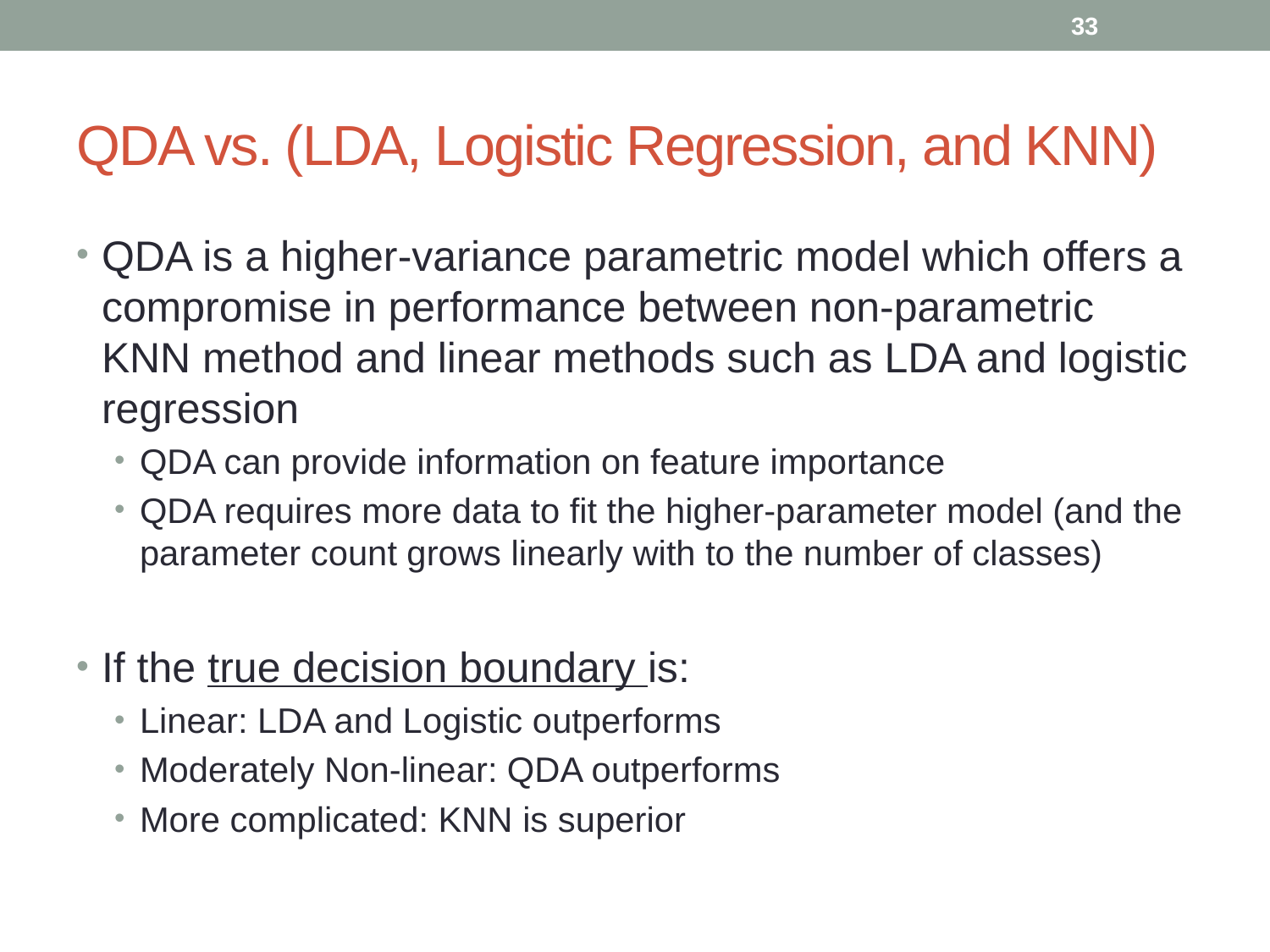

33
# QDA vs. (LDA, Logistic Regression, and KNN)
QDA is a higher-variance parametric model which offers a compromise in performance between non-parametric KNN method and linear methods such as LDA and logistic regression
QDA can provide information on feature importance
QDA requires more data to fit the higher-parameter model (and the parameter count grows linearly with to the number of classes)

If the true decision boundary is:
Linear: LDA and Logistic outperforms
Moderately Non-linear: QDA outperforms
More complicated: KNN is superior